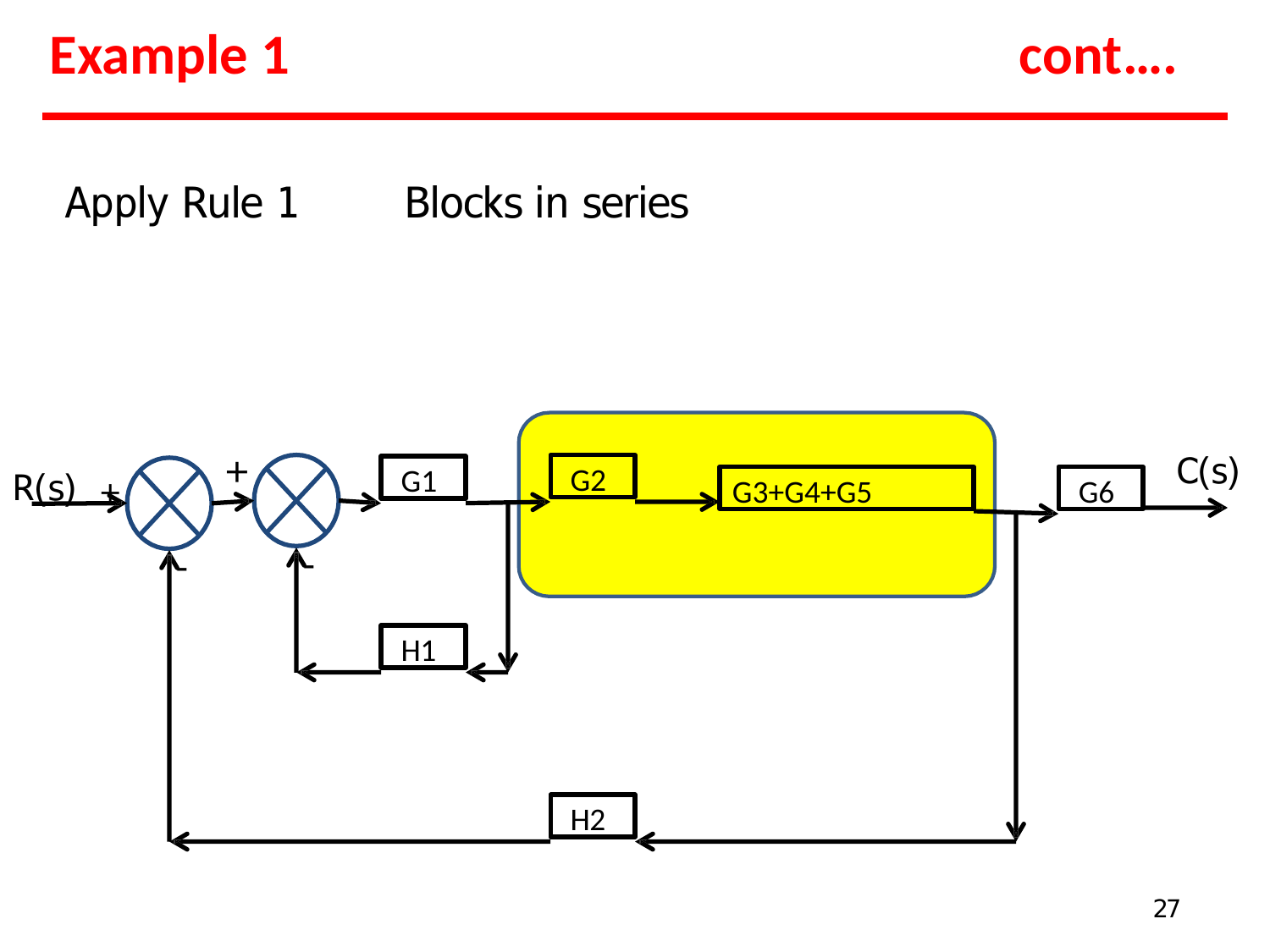

# Example 1
cont….

Apply Rule 1
Blocks in series

R(s)	+
+
C(s)

G2
G1

G3+G4+G5
G6

-
-

H1

H2

27